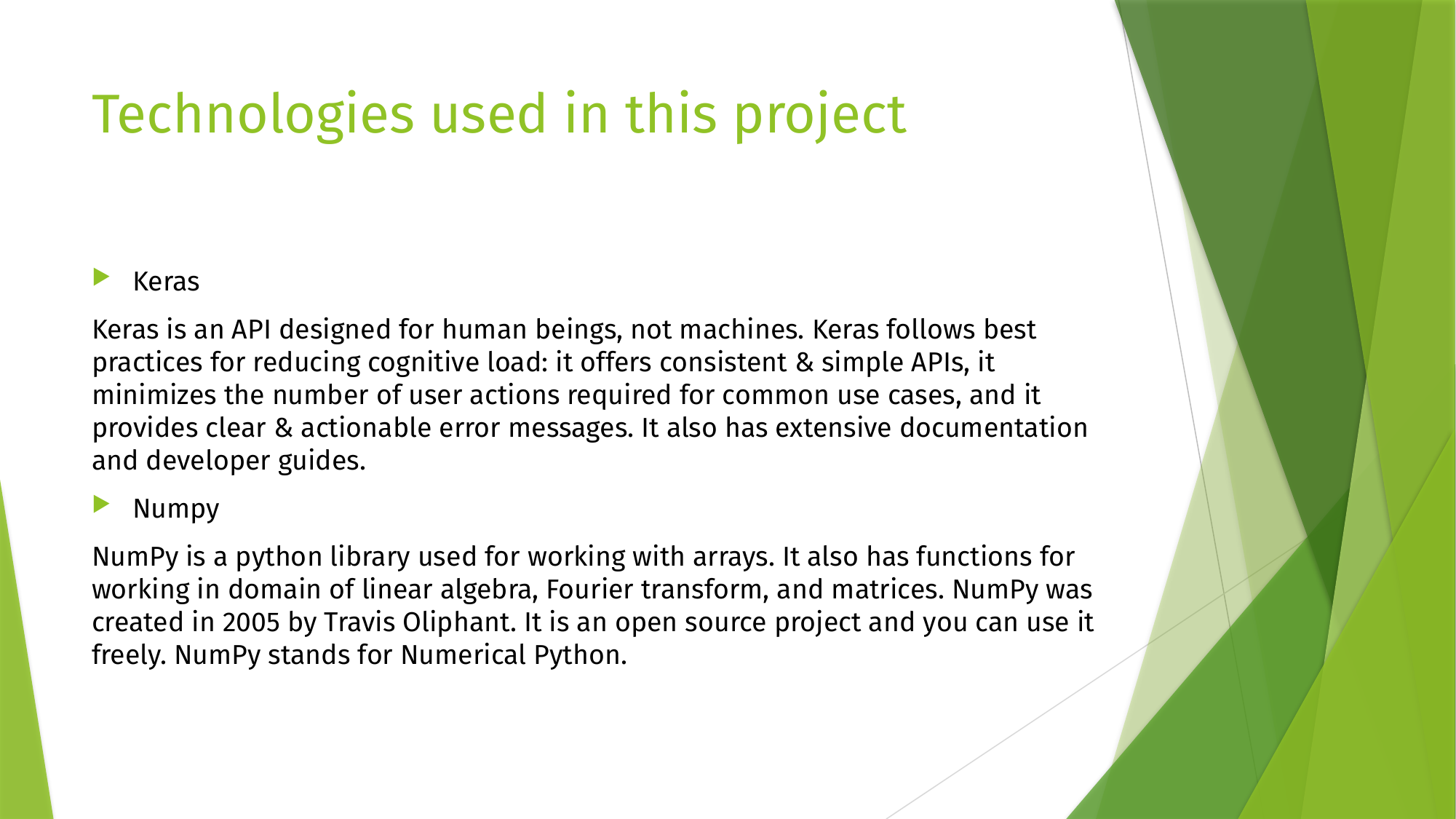

# Technologies used in this project
Keras
Keras is an API designed for human beings, not machines. Keras follows best practices for reducing cognitive load: it offers consistent & simple APIs, it minimizes the number of user actions required for common use cases, and it provides clear & actionable error messages. It also has extensive documentation and developer guides.
Numpy
NumPy is a python library used for working with arrays. It also has functions for working in domain of linear algebra, Fourier transform, and matrices. NumPy was created in 2005 by Travis Oliphant. It is an open source project and you can use it freely. NumPy stands for Numerical Python.